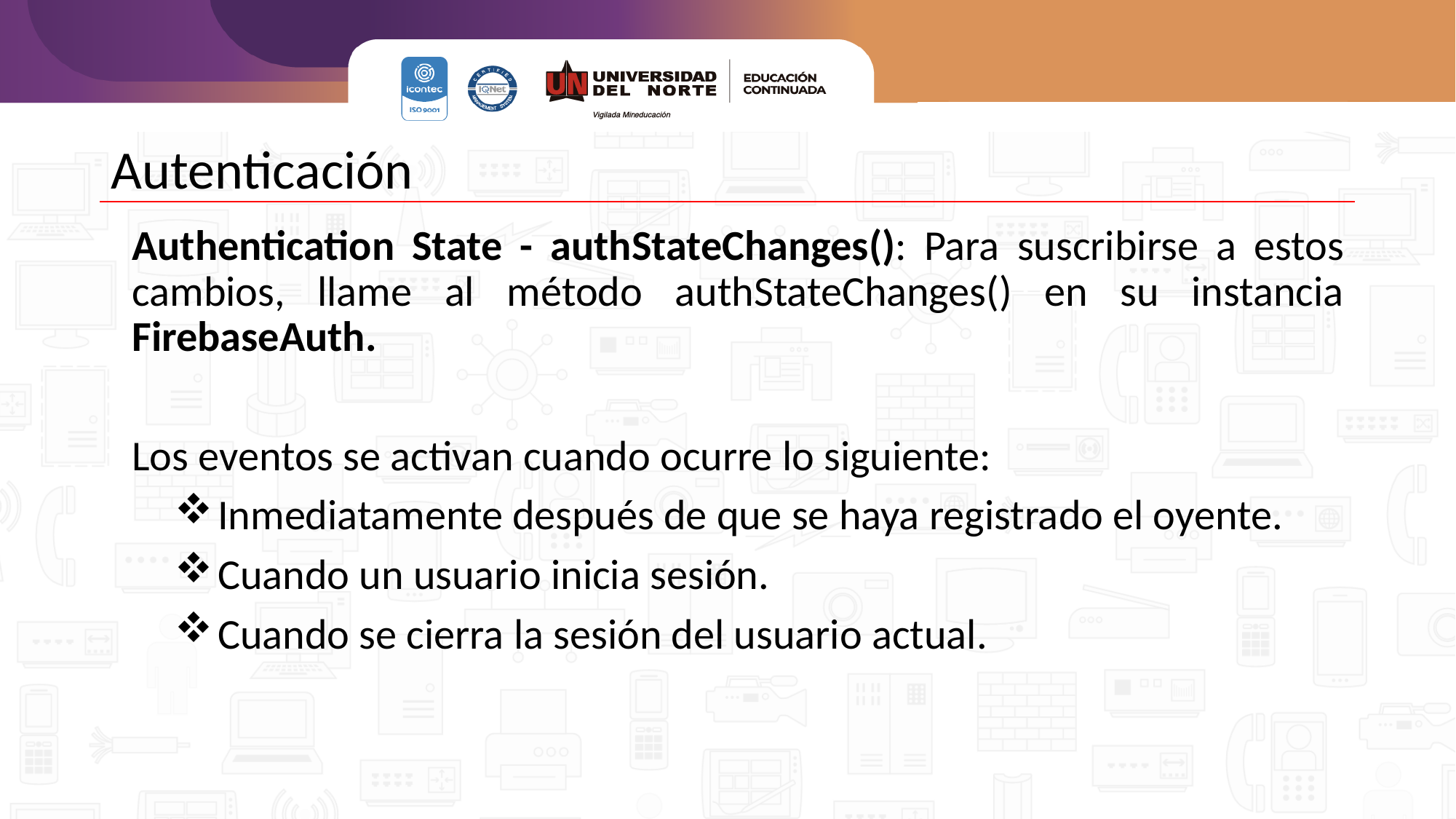

# Autenticación
Authentication State - authStateChanges(): Para suscribirse a estos cambios, llame al método authStateChanges() en su instancia FirebaseAuth.

Los eventos se activan cuando ocurre lo siguiente:
Inmediatamente después de que se haya registrado el oyente.
Cuando un usuario inicia sesión.
Cuando se cierra la sesión del usuario actual.